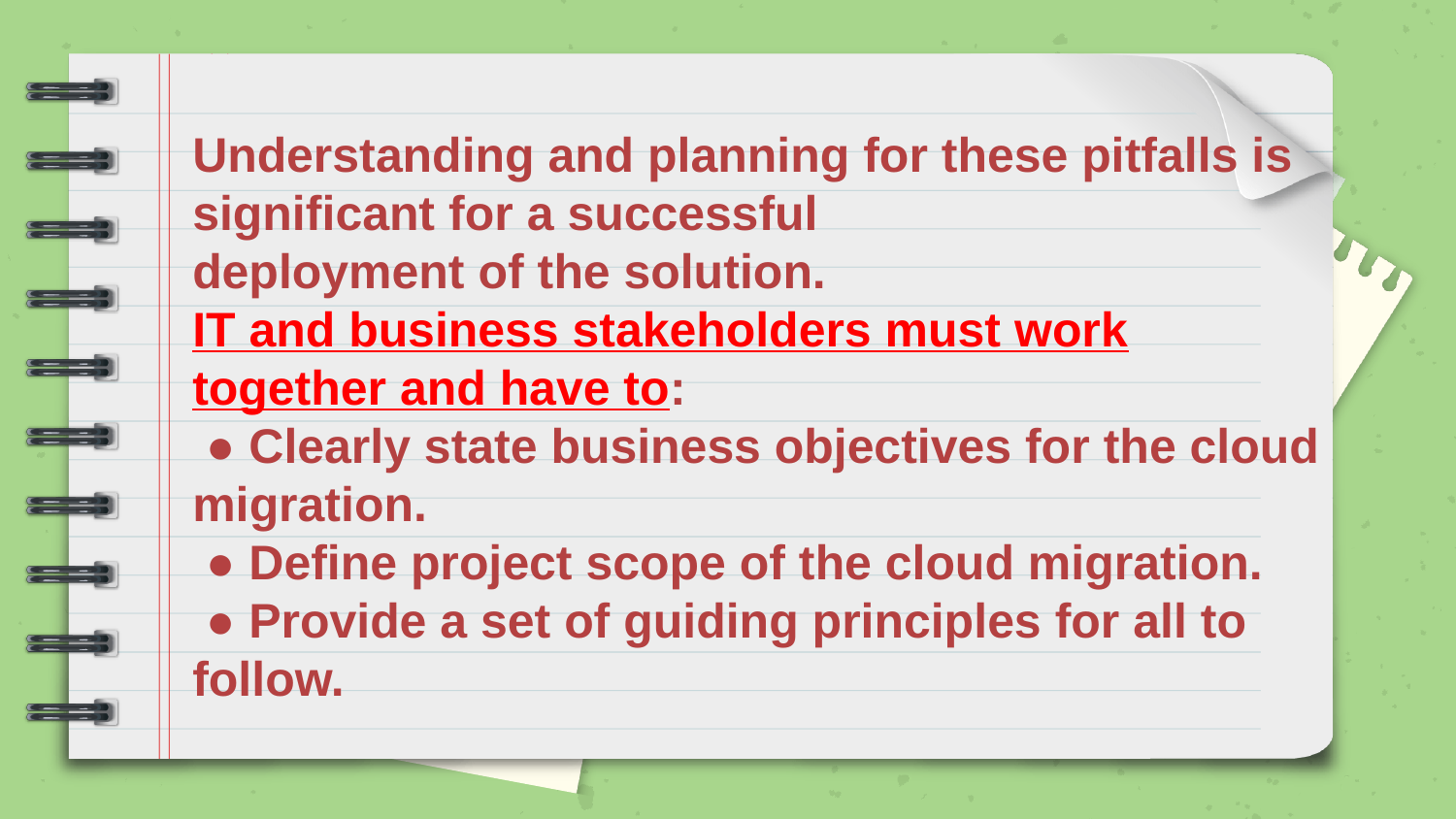

Understanding and planning for these pitfalls is significant for a successful
deployment of the solution.
IT and business stakeholders must work
together and have to:
 ● Clearly state business objectives for the cloud migration.
 ● Define project scope of the cloud migration.
 ● Provide a set of guiding principles for all to follow.